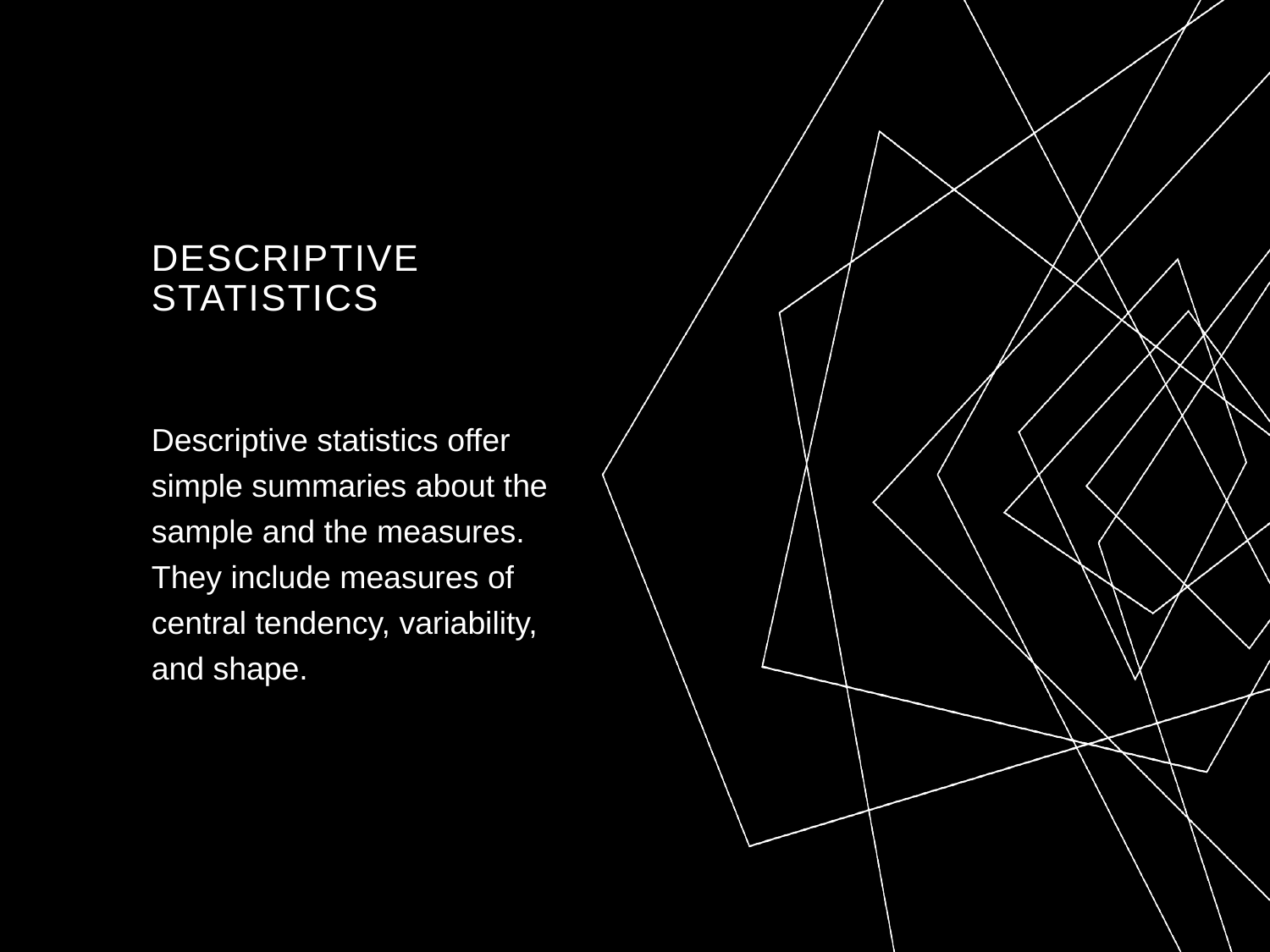

# Descriptive Statistics
Descriptive statistics offer simple summaries about the sample and the measures. They include measures of central tendency, variability, and shape.